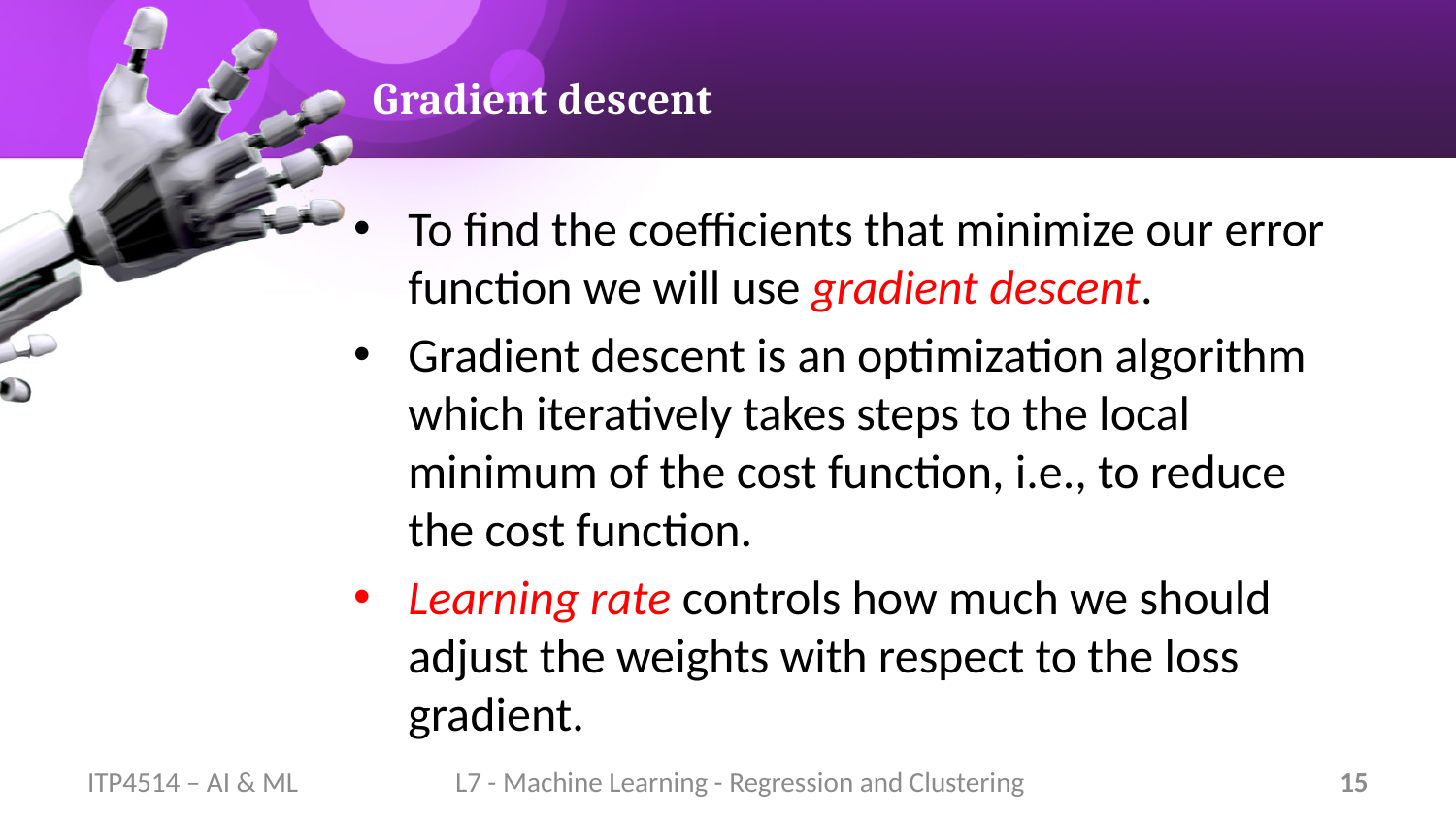

# Gradient descent
To find the coefficients that minimize our error function we will use gradient descent.
Gradient descent is an optimization algorithm which iteratively takes steps to the local minimum of the cost function, i.e., to reduce the cost function.
Learning rate controls how much we should adjust the weights with respect to the loss gradient.

ITP4514 – AI & ML
L7 - Machine Learning - Regression and Clustering
15